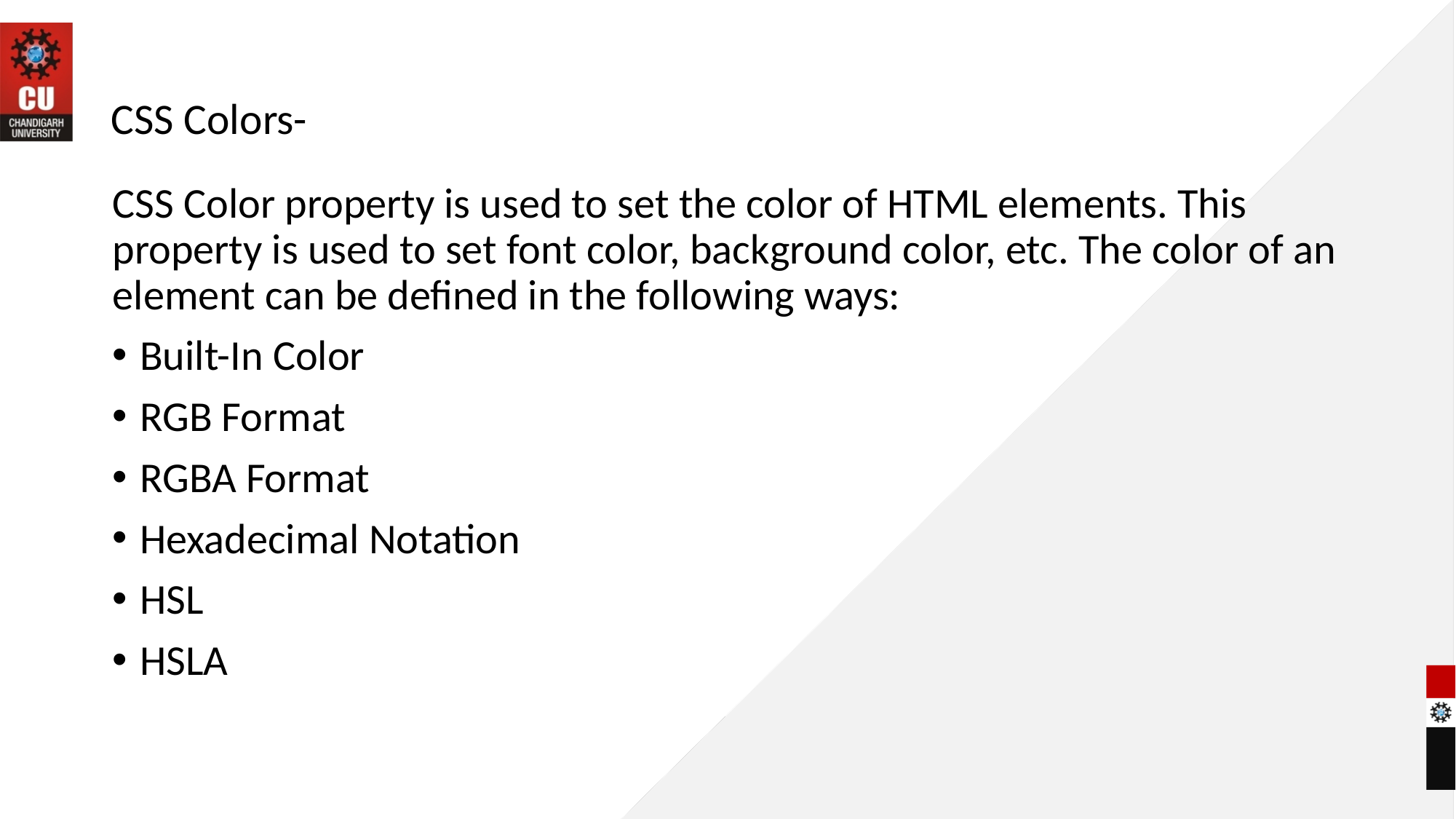

# CSS Colors-
CSS Color property is used to set the color of HTML elements. This property is used to set font color, background color, etc. The color of an element can be defined in the following ways:
Built-In Color
RGB Format
RGBA Format
Hexadecimal Notation
HSL
HSLA